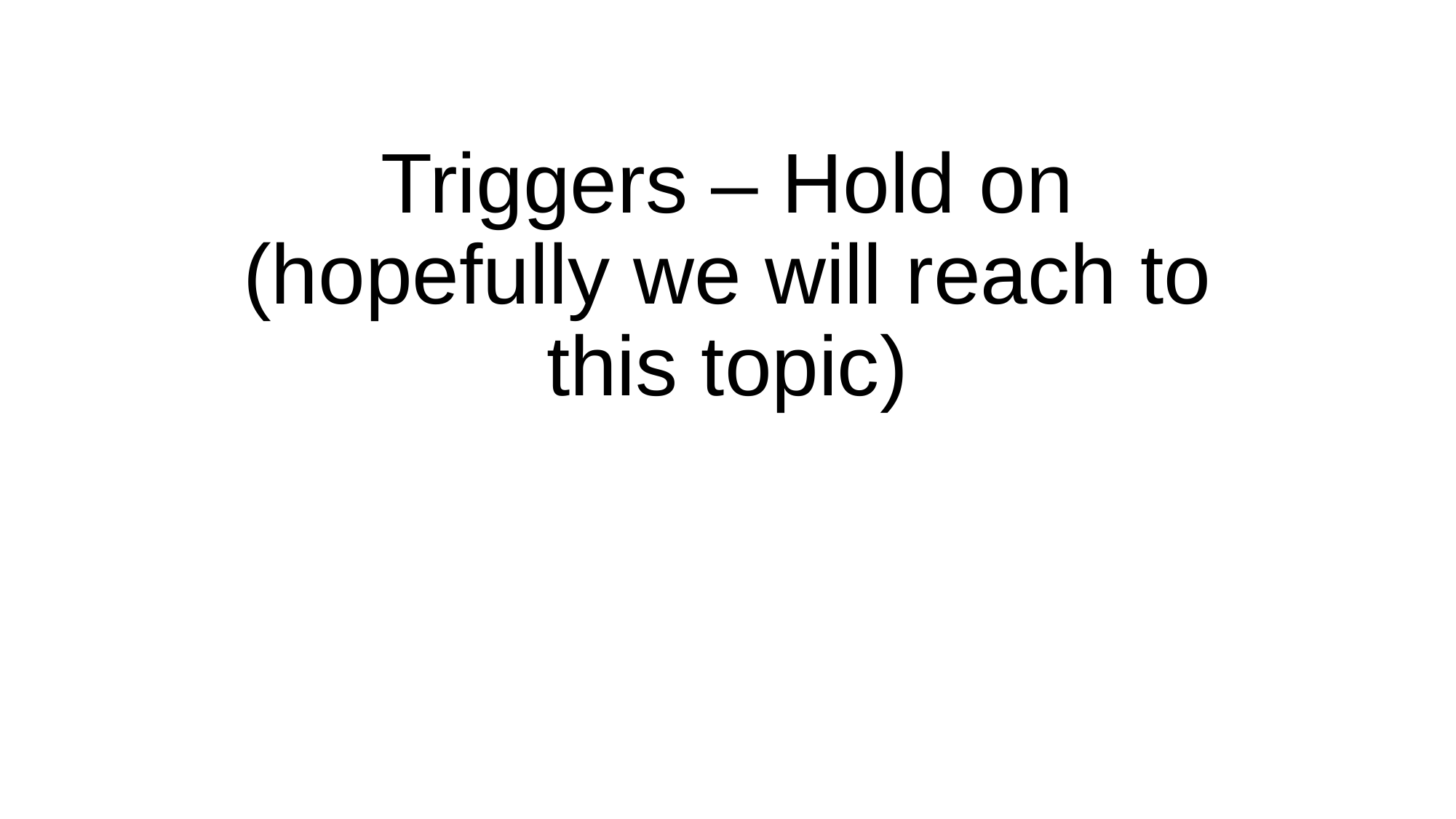

# Triggers – Hold on (hopefully we will reach to this topic)